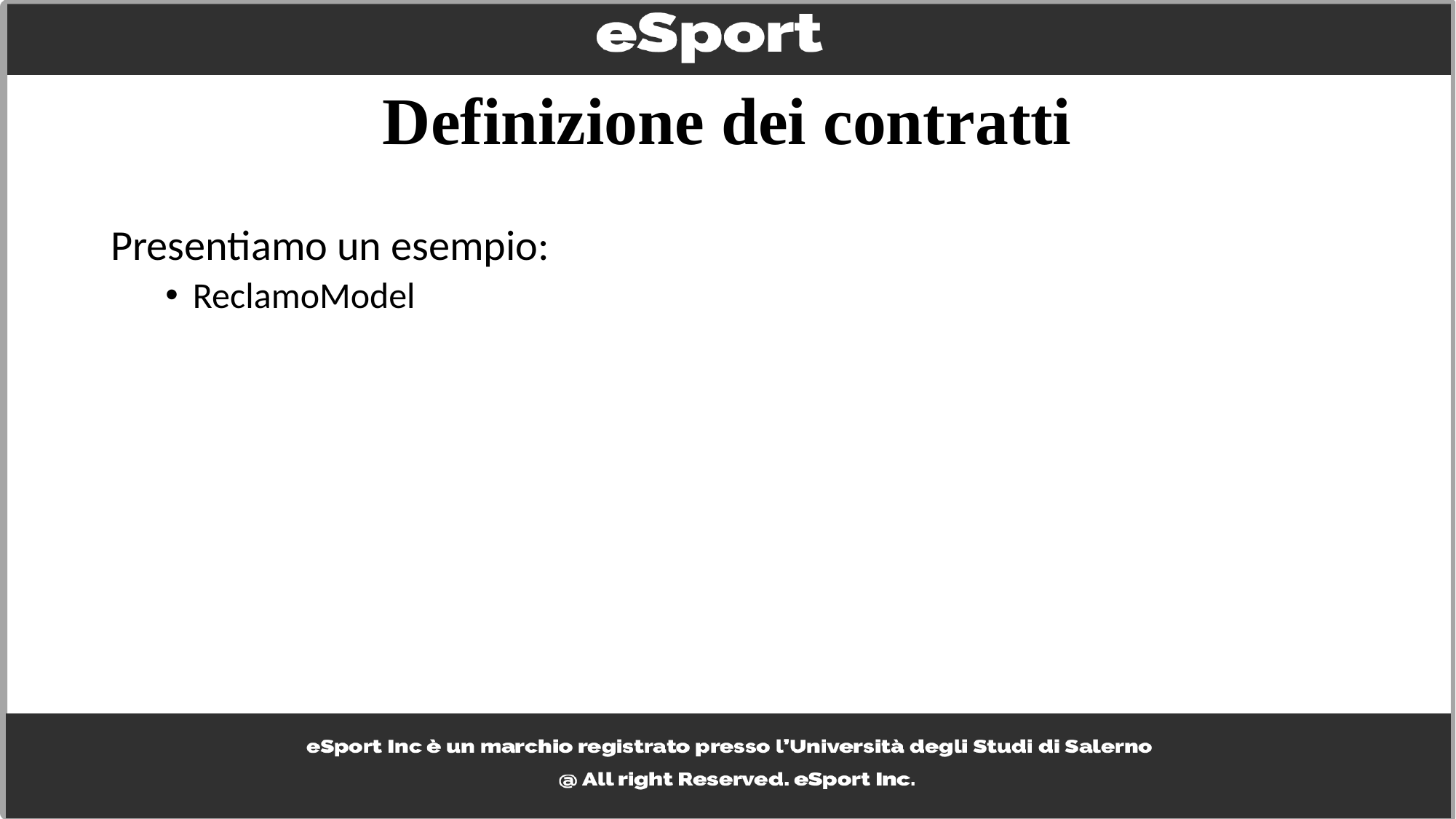

# Definizione dei contratti
Presentiamo un esempio:
ReclamoModel